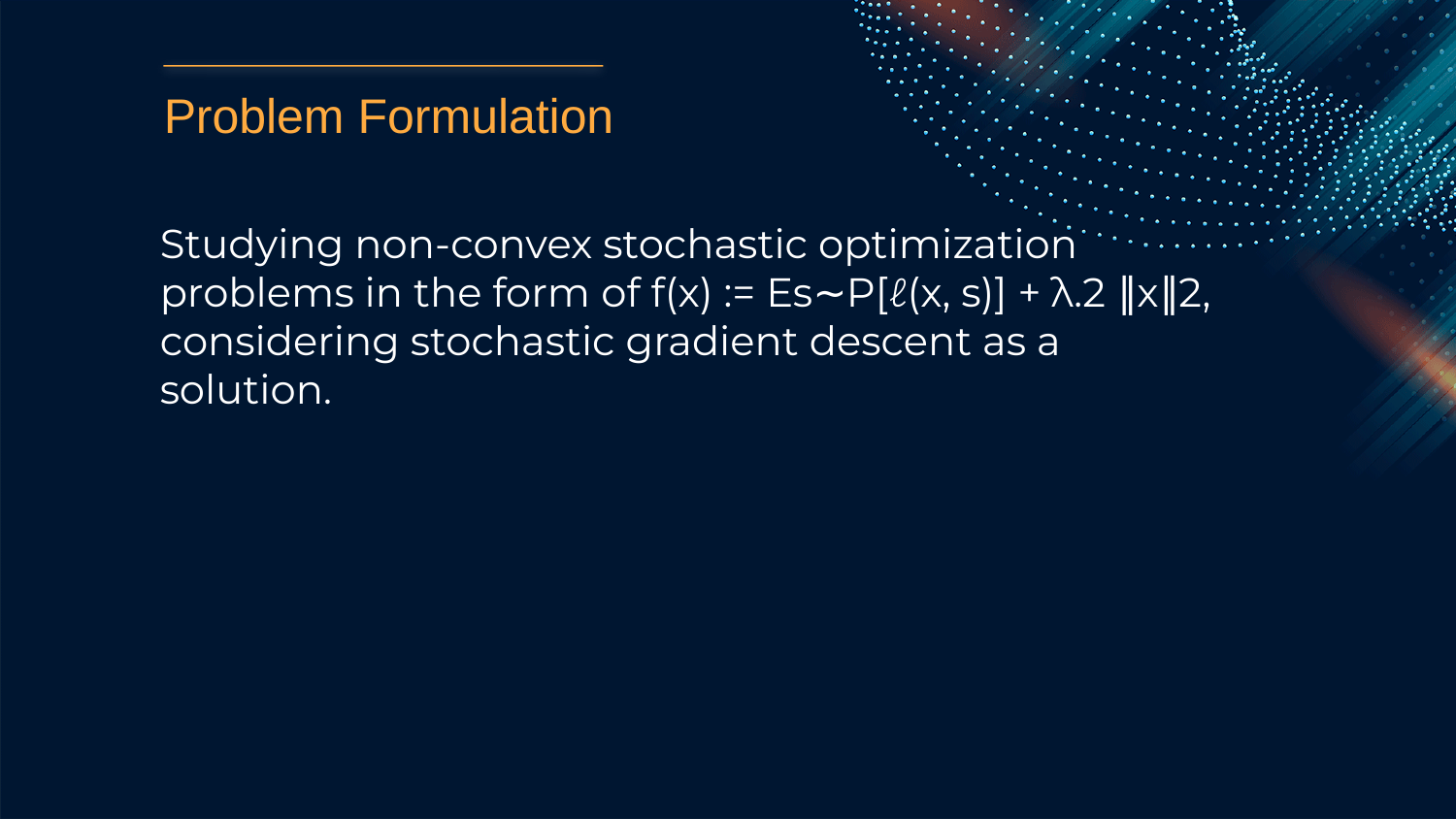

Problem Formulation
Studying non-convex stochastic optimization problems in the form of f(x) := Es∼P[ℓ(x, s)] + λ.2 ∥x∥2, considering stochastic gradient descent as a solution.